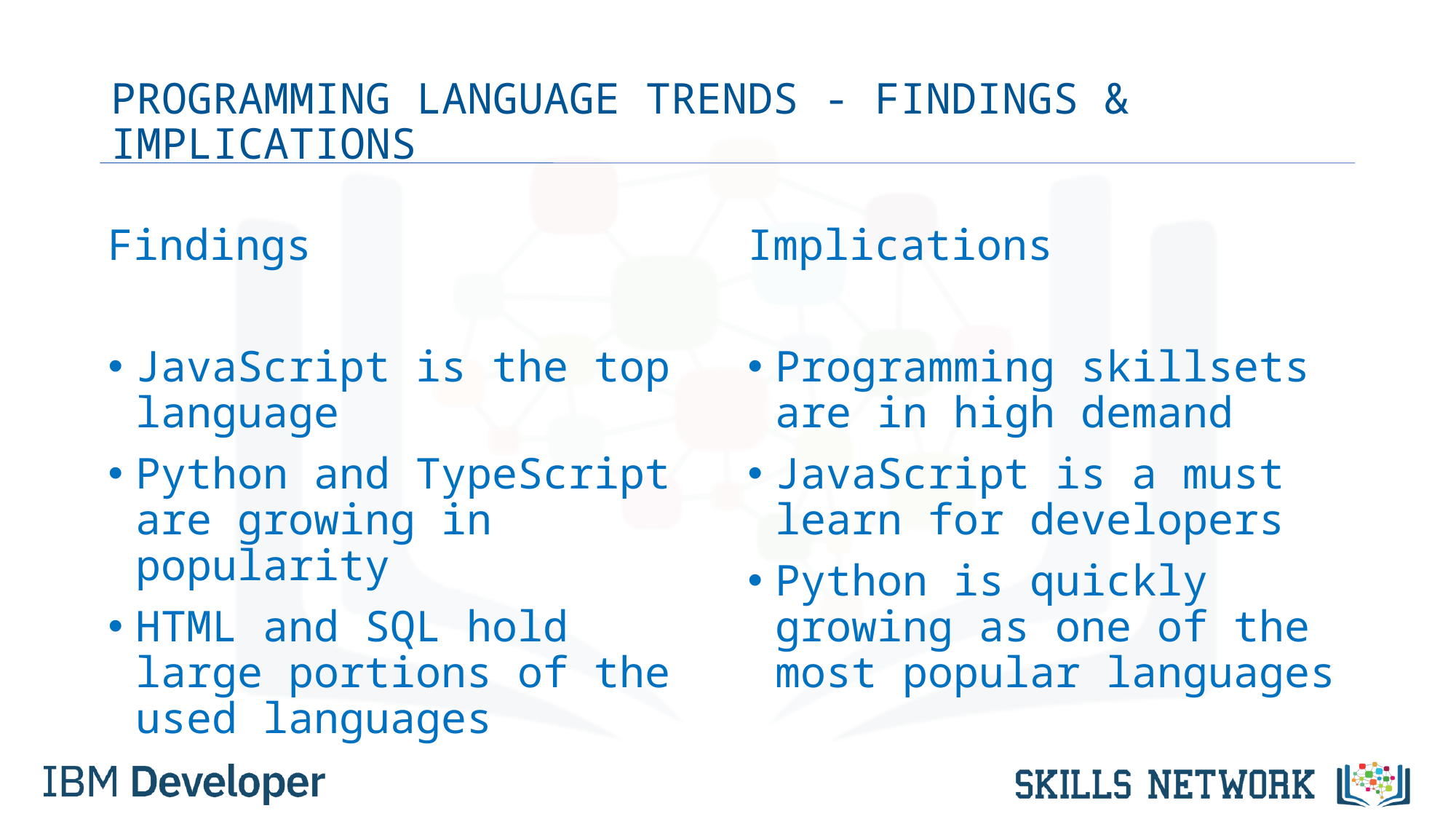

# PROGRAMMING LANGUAGE TRENDS - FINDINGS & IMPLICATIONS
Findings

JavaScript is the top language
Python and TypeScript are growing in popularity
HTML and SQL hold large portions of the used languages
Implications

Programming skillsets are in high demand
JavaScript is a must learn for developers
Python is quickly growing as one of the most popular languages